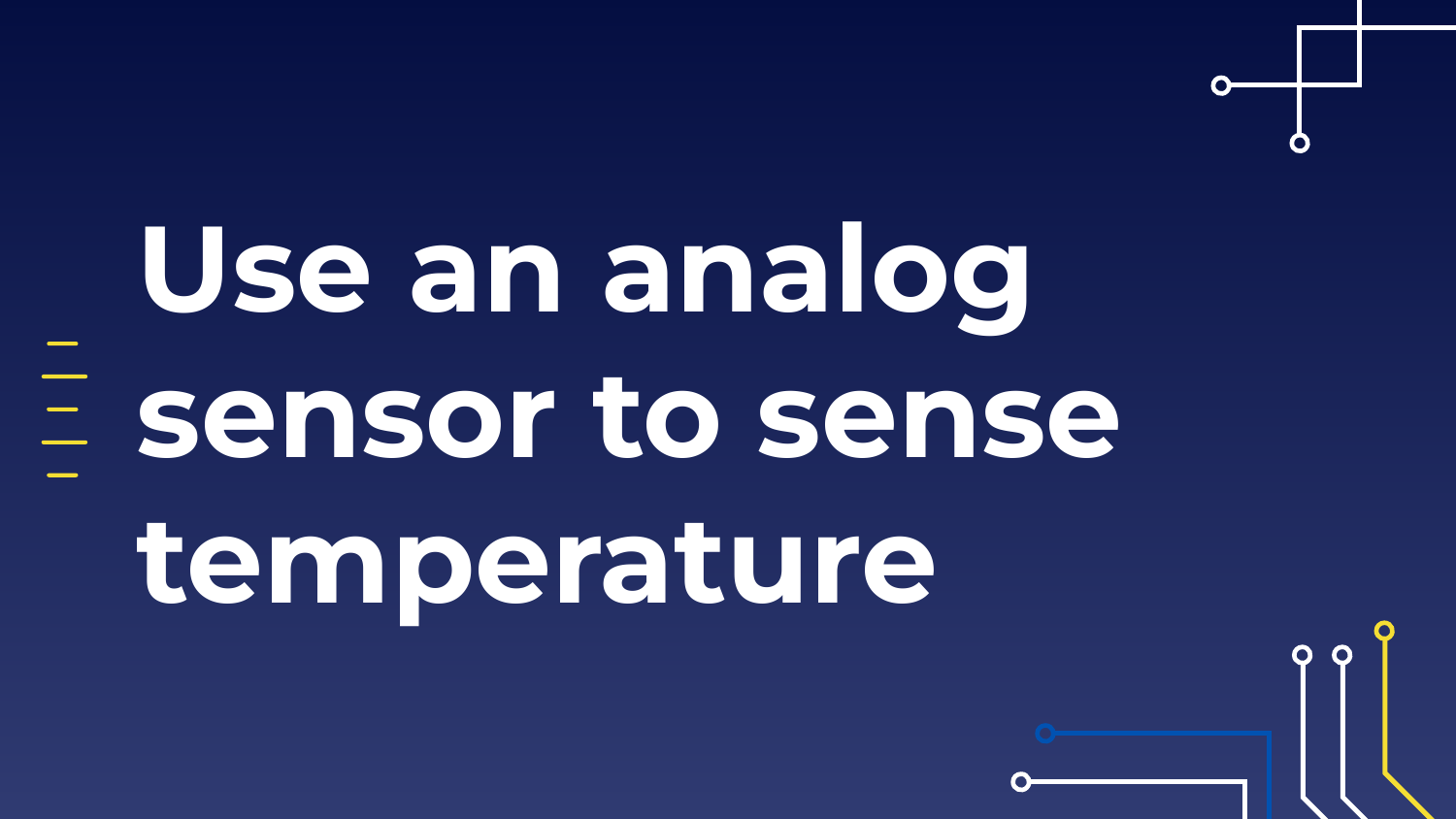

# Use an analog sensor to sense temperature